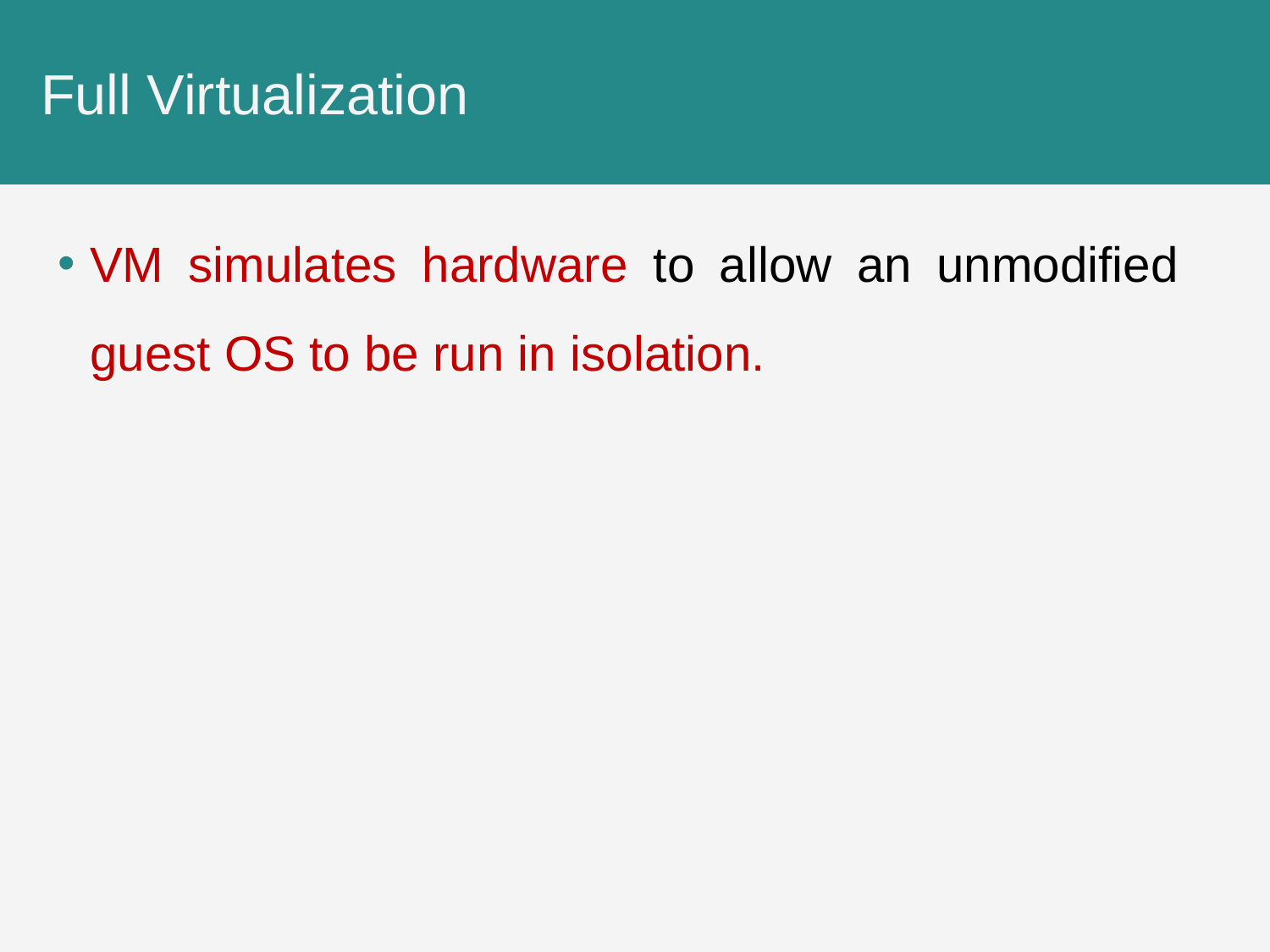

# Full Virtualization
VM simulates hardware to allow an unmodified guest OS to be run in isolation.